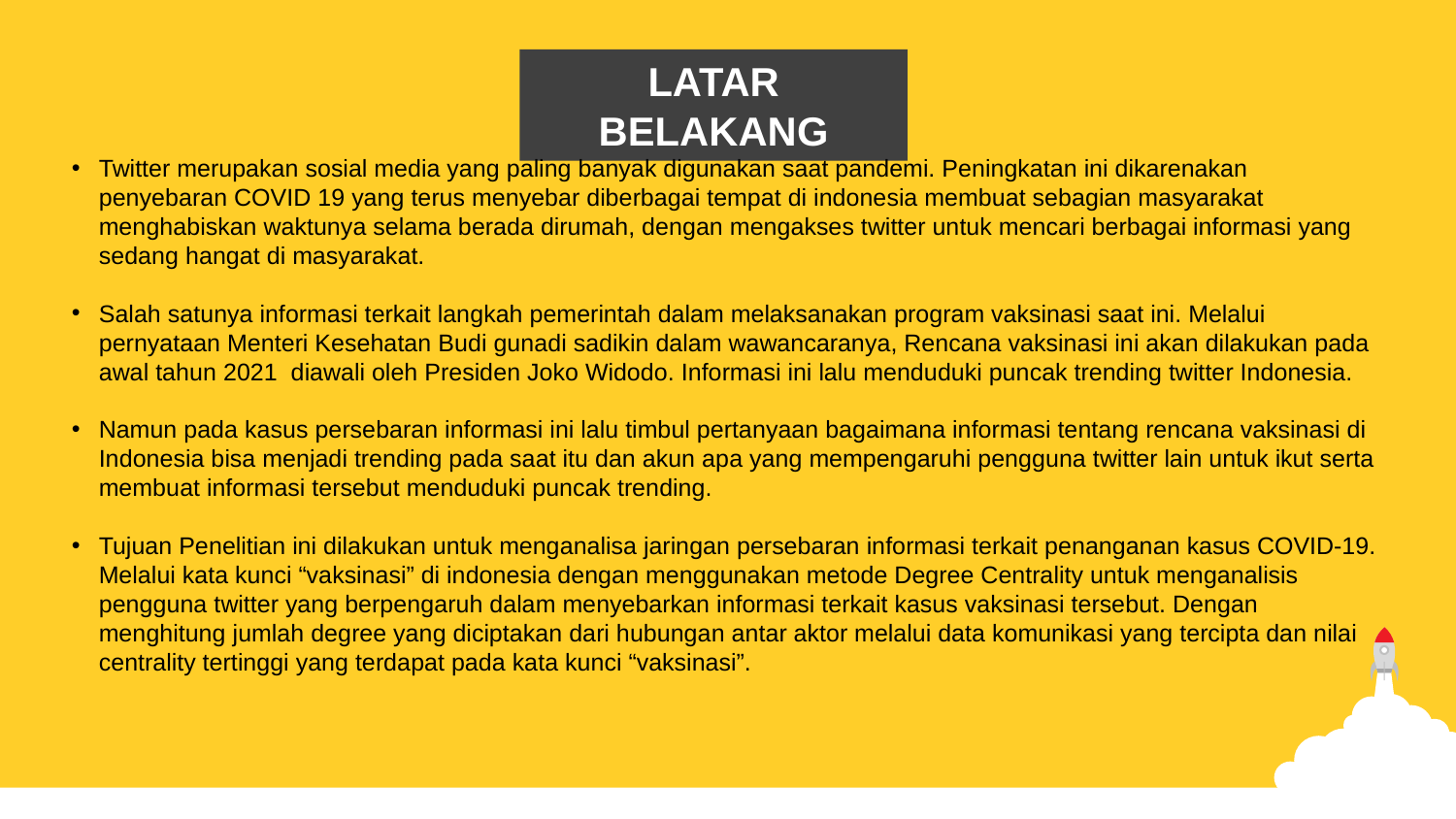

latar belakang
Twitter merupakan sosial media yang paling banyak digunakan saat pandemi. Peningkatan ini dikarenakan penyebaran COVID 19 yang terus menyebar diberbagai tempat di indonesia membuat sebagian masyarakat menghabiskan waktunya selama berada dirumah, dengan mengakses twitter untuk mencari berbagai informasi yang sedang hangat di masyarakat.

Salah satunya informasi terkait langkah pemerintah dalam melaksanakan program vaksinasi saat ini. Melalui  pernyataan Menteri Kesehatan Budi gunadi sadikin dalam wawancaranya, Rencana vaksinasi ini akan dilakukan pada awal tahun 2021  diawali oleh Presiden Joko Widodo. Informasi ini lalu menduduki puncak trending twitter Indonesia.

Namun pada kasus persebaran informasi ini lalu timbul pertanyaan bagaimana informasi tentang rencana vaksinasi di Indonesia bisa menjadi trending pada saat itu dan akun apa yang mempengaruhi pengguna twitter lain untuk ikut serta membuat informasi tersebut menduduki puncak trending.

Tujuan Penelitian ini dilakukan untuk menganalisa jaringan persebaran informasi terkait penanganan kasus COVID-19. Melalui kata kunci “vaksinasi” di indonesia dengan menggunakan metode Degree Centrality untuk menganalisis pengguna twitter yang berpengaruh dalam menyebarkan informasi terkait kasus vaksinasi tersebut. Dengan  menghitung jumlah degree yang diciptakan dari hubungan antar aktor melalui data komunikasi yang tercipta dan nilai centrality tertinggi yang terdapat pada kata kunci “vaksinasi”.